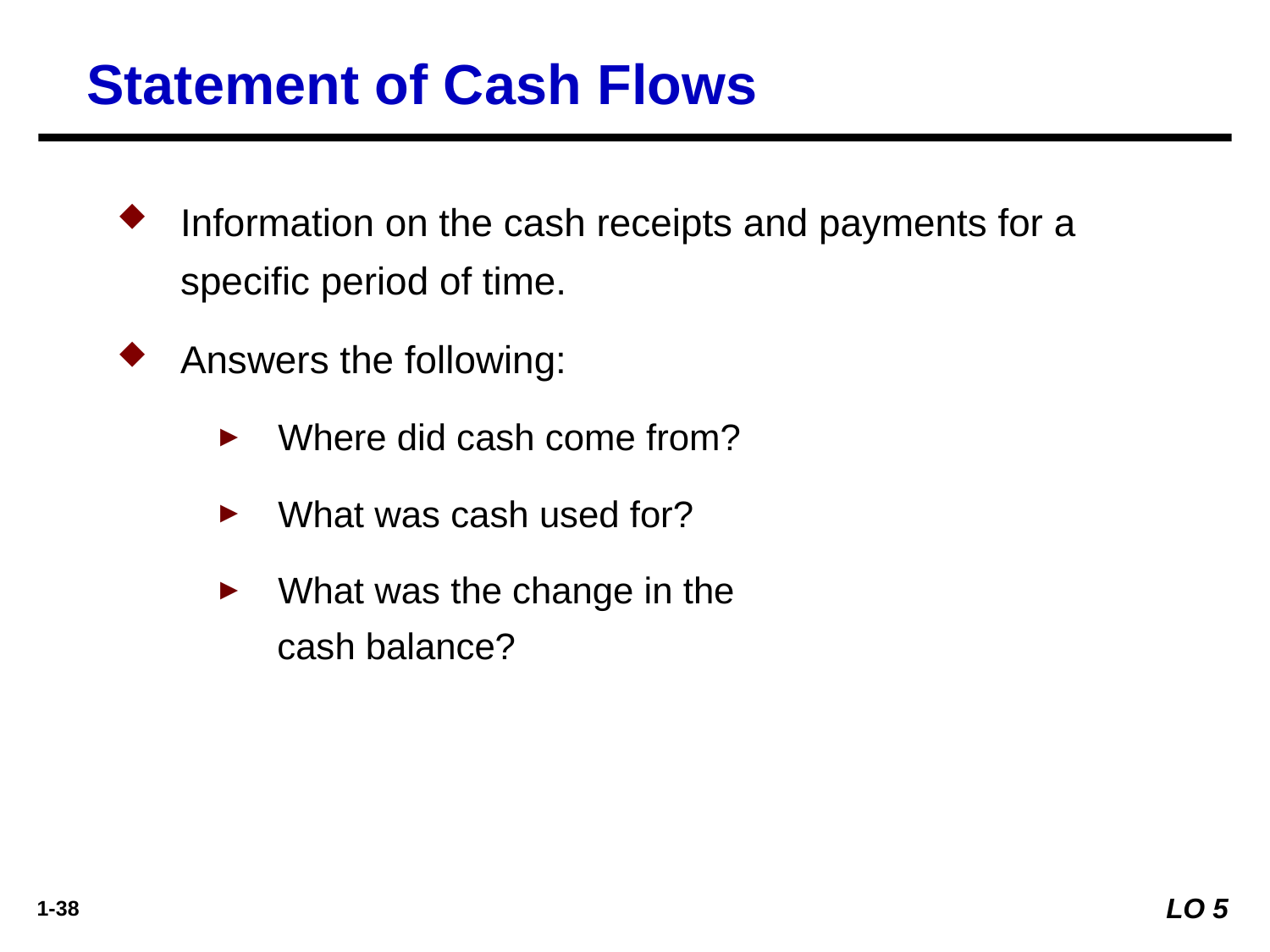

Statement of Cash Flows

Information on the cash receipts and payments for a specific period of time.
Answers the following:
Where did cash come from?
What was cash used for?
What was the change in the
cash balance?
LO 5